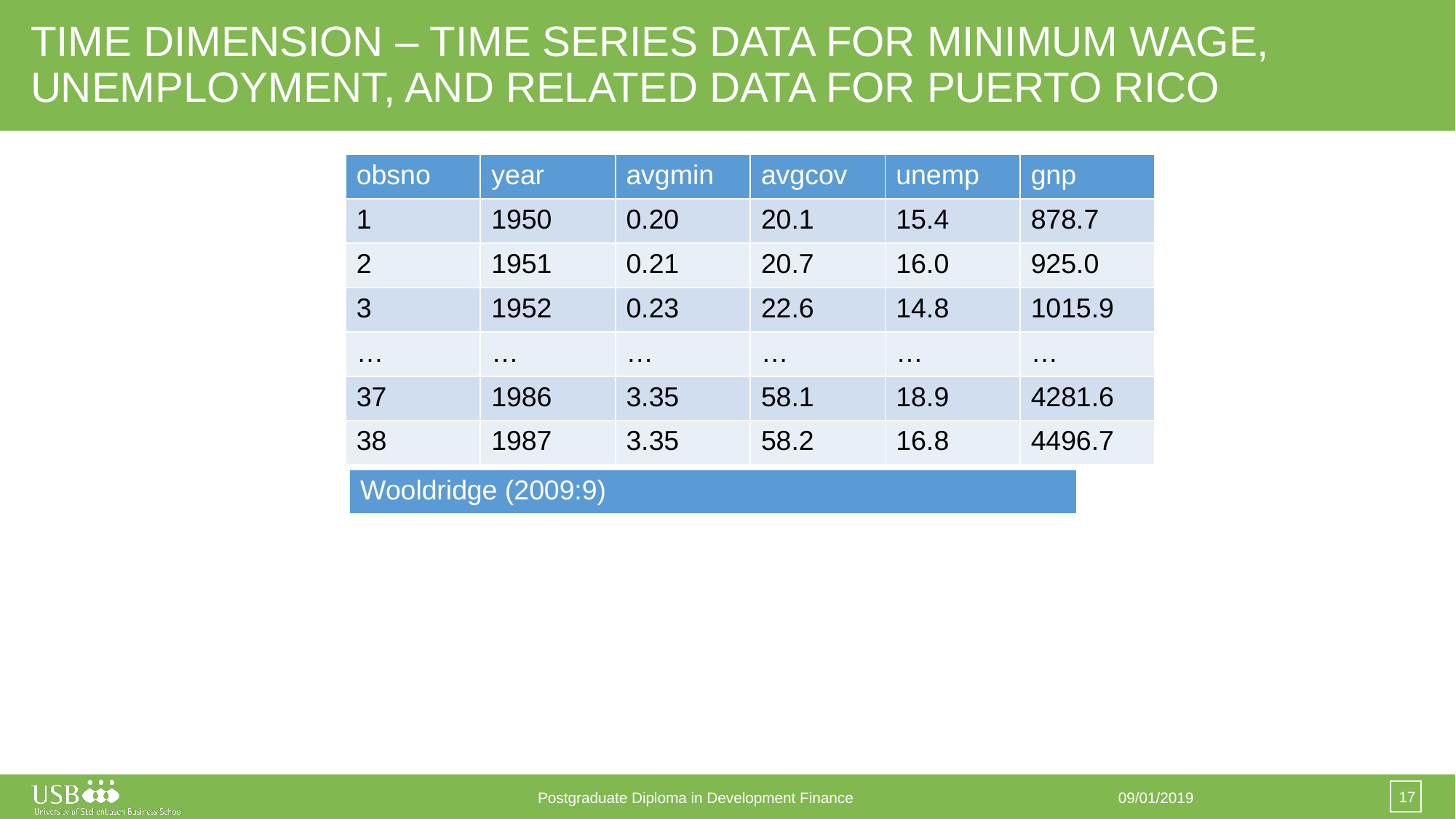

# TIME DIMENSION – TIME SERIES DATA FOR MINIMUM WAGE, UNEMPLOYMENT, AND RELATED DATA FOR PUERTO RICO
| obsno | year | avgmin | avgcov | unemp | gnp |
| --- | --- | --- | --- | --- | --- |
| 1 | 1950 | 0.20 | 20.1 | 15.4 | 878.7 |
| 2 | 1951 | 0.21 | 20.7 | 16.0 | 925.0 |
| 3 | 1952 | 0.23 | 22.6 | 14.8 | 1015.9 |
| … | … | … | … | … | … |
| 37 | 1986 | 3.35 | 58.1 | 18.9 | 4281.6 |
| 38 | 1987 | 3.35 | 58.2 | 16.8 | 4496.7 |
| Wooldridge (2009:9) |
| --- |
17